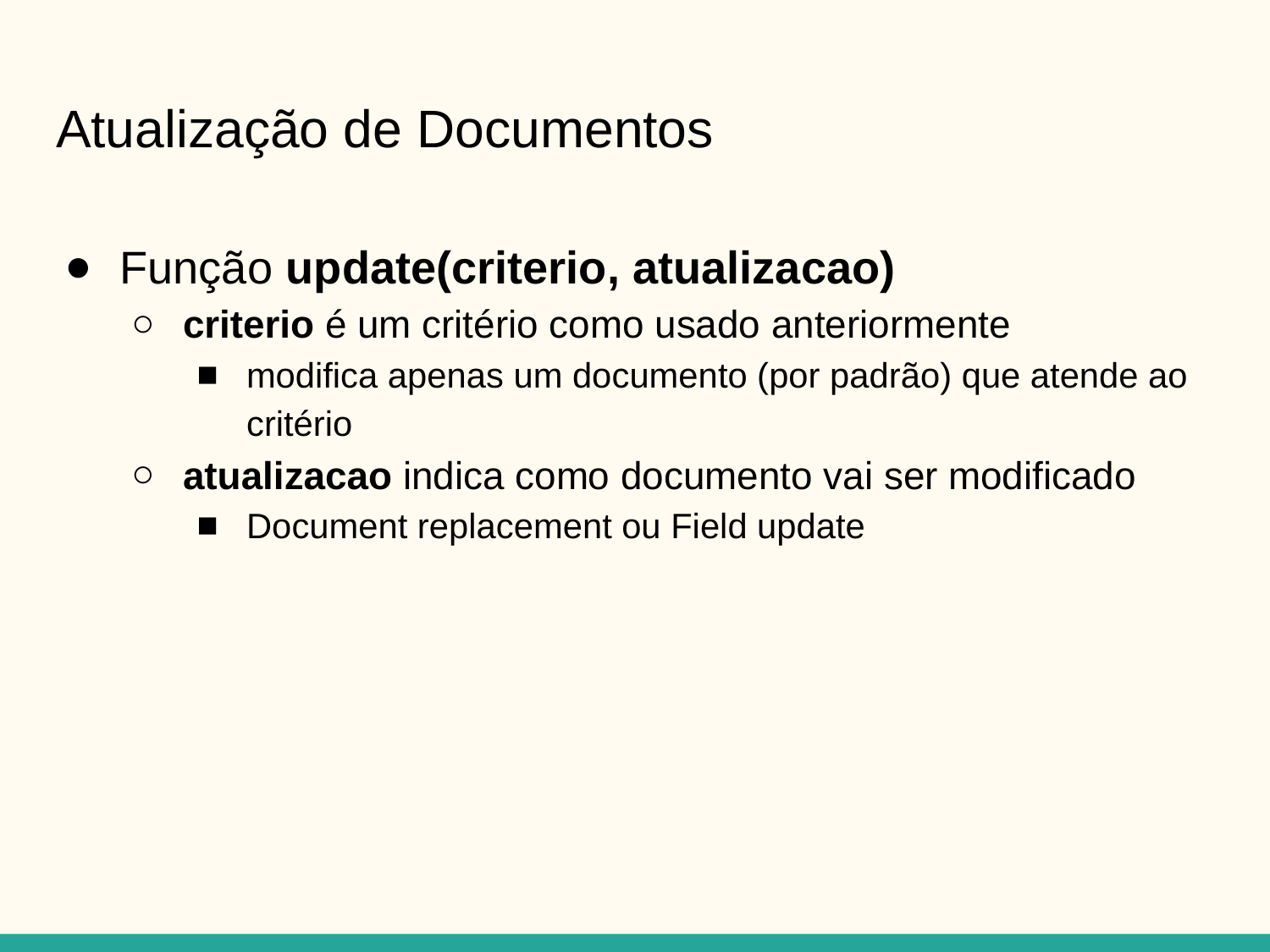

# Atualização de Documentos
Função update(criterio, atualizacao)
criterio é um critério como usado anteriormente
modifica apenas um documento (por padrão) que atende ao critério
atualizacao indica como documento vai ser modificado
Document replacement ou Field update